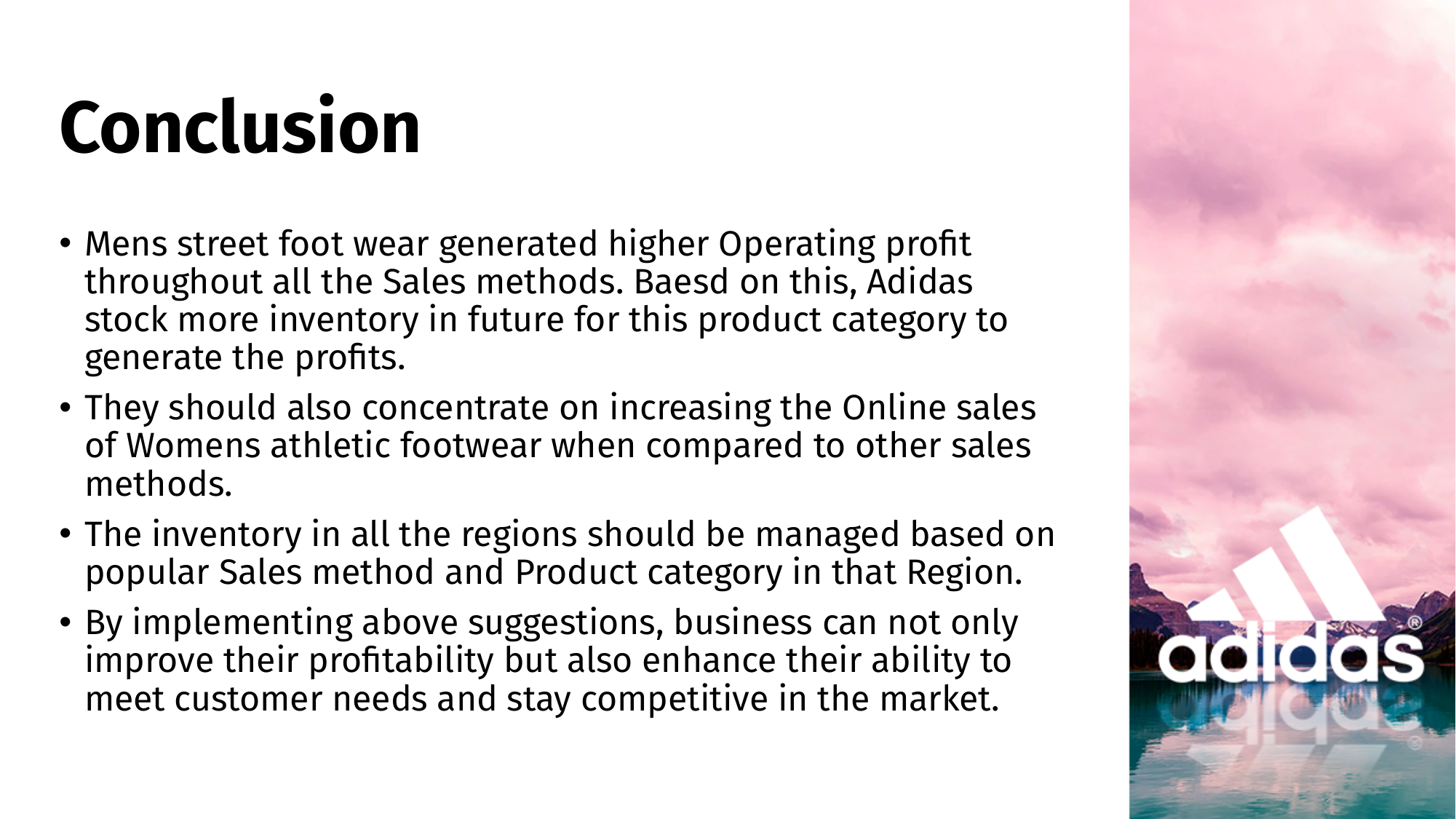

# Conclusion
Mens street foot wear generated higher Operating profit throughout all the Sales methods. Baesd on this, Adidas stock more inventory in future for this product category to generate the profits.
They should also concentrate on increasing the Online sales of Womens athletic footwear when compared to other sales methods.
The inventory in all the regions should be managed based on popular Sales method and Product category in that Region.
By implementing above suggestions, business can not only improve their profitability but also enhance their ability to meet customer needs and stay competitive in the market.